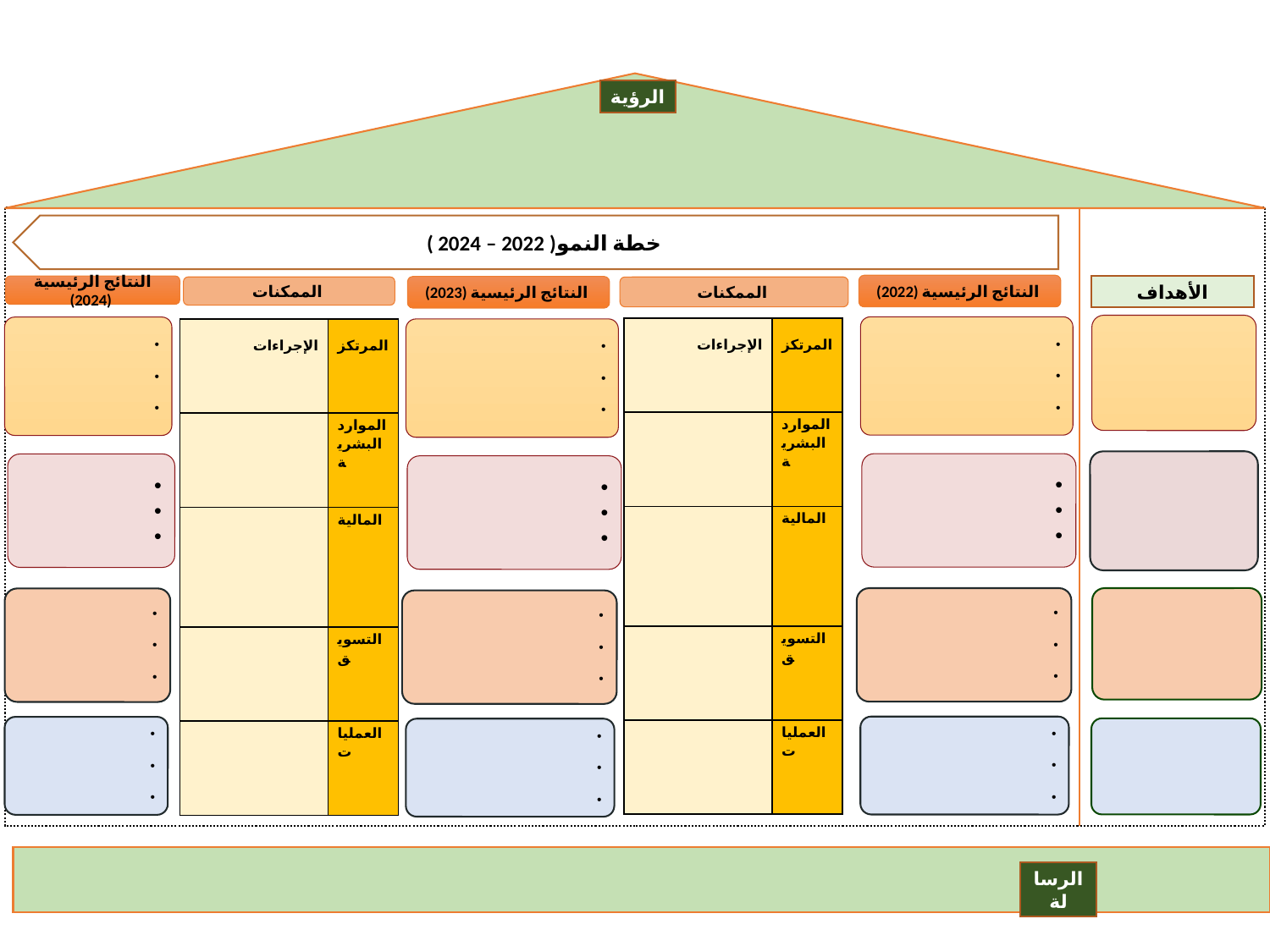

الرؤية

               خطة النمو( 2022 – 2024 )

النتائج الرئيسية (2022)
الأهداف
النتائج الرئيسية (2024)
النتائج الرئيسية (2023)
الممكنات
الممكنات

| الإجراءات | المرتكز |
| --- | --- |
|  | الموارد البشرية |
|  | المالية |
|  | التسويق |
|  | العمليات |
| الإجراءات | المرتكز |
| --- | --- |
|  | الموارد البشرية |
|  | المالية |
|  | التسويق |
|  | العمليات |

الرسالة